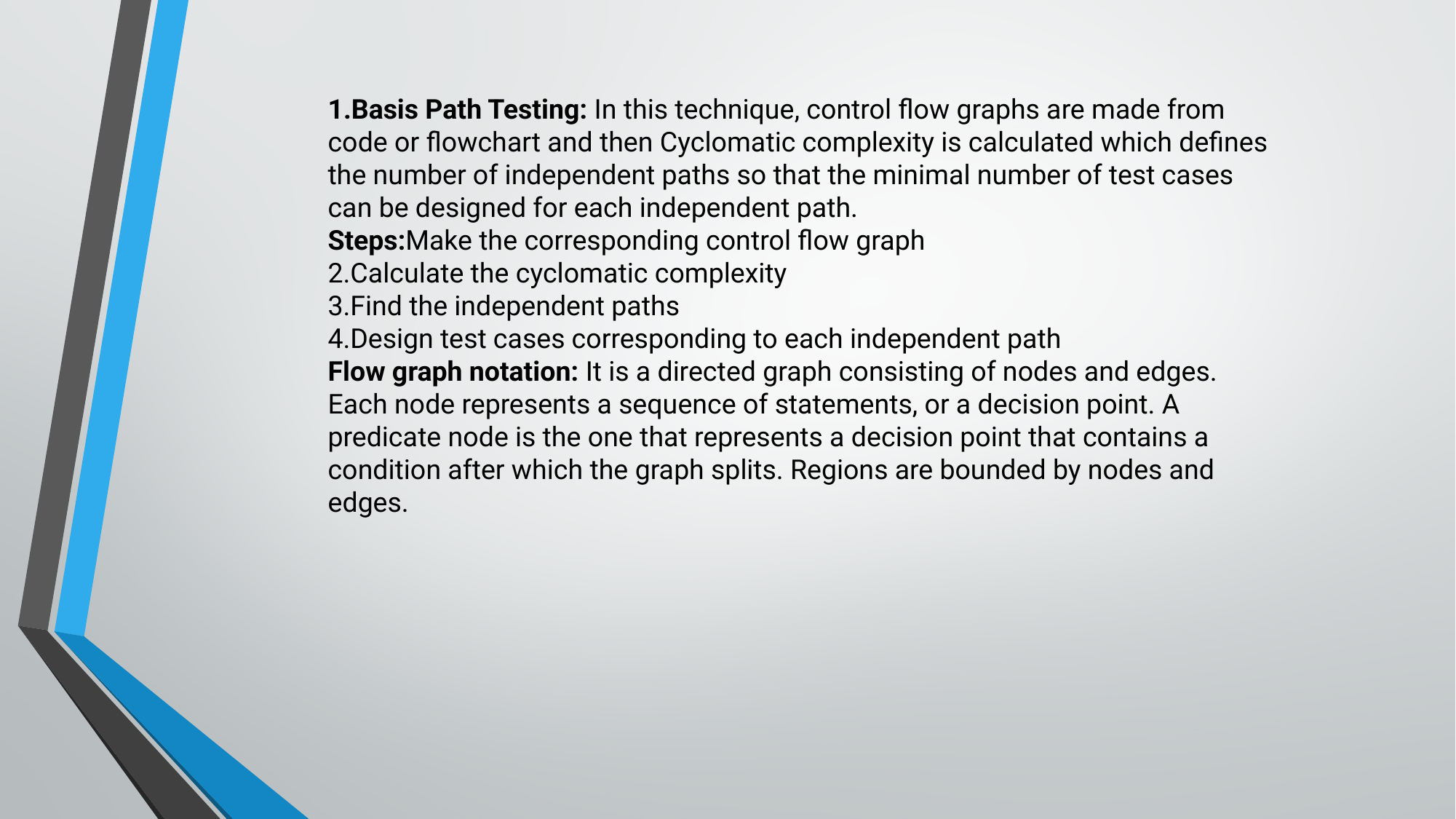

Basis Path Testing: In this technique, control flow graphs are made from code or flowchart and then Cyclomatic complexity is calculated which defines the number of independent paths so that the minimal number of test cases can be designed for each independent path.
Steps:Make the corresponding control flow graph
Calculate the cyclomatic complexity
Find the independent paths
Design test cases corresponding to each independent path
Flow graph notation: It is a directed graph consisting of nodes and edges. Each node represents a sequence of statements, or a decision point. A predicate node is the one that represents a decision point that contains a condition after which the graph splits. Regions are bounded by nodes and edges.